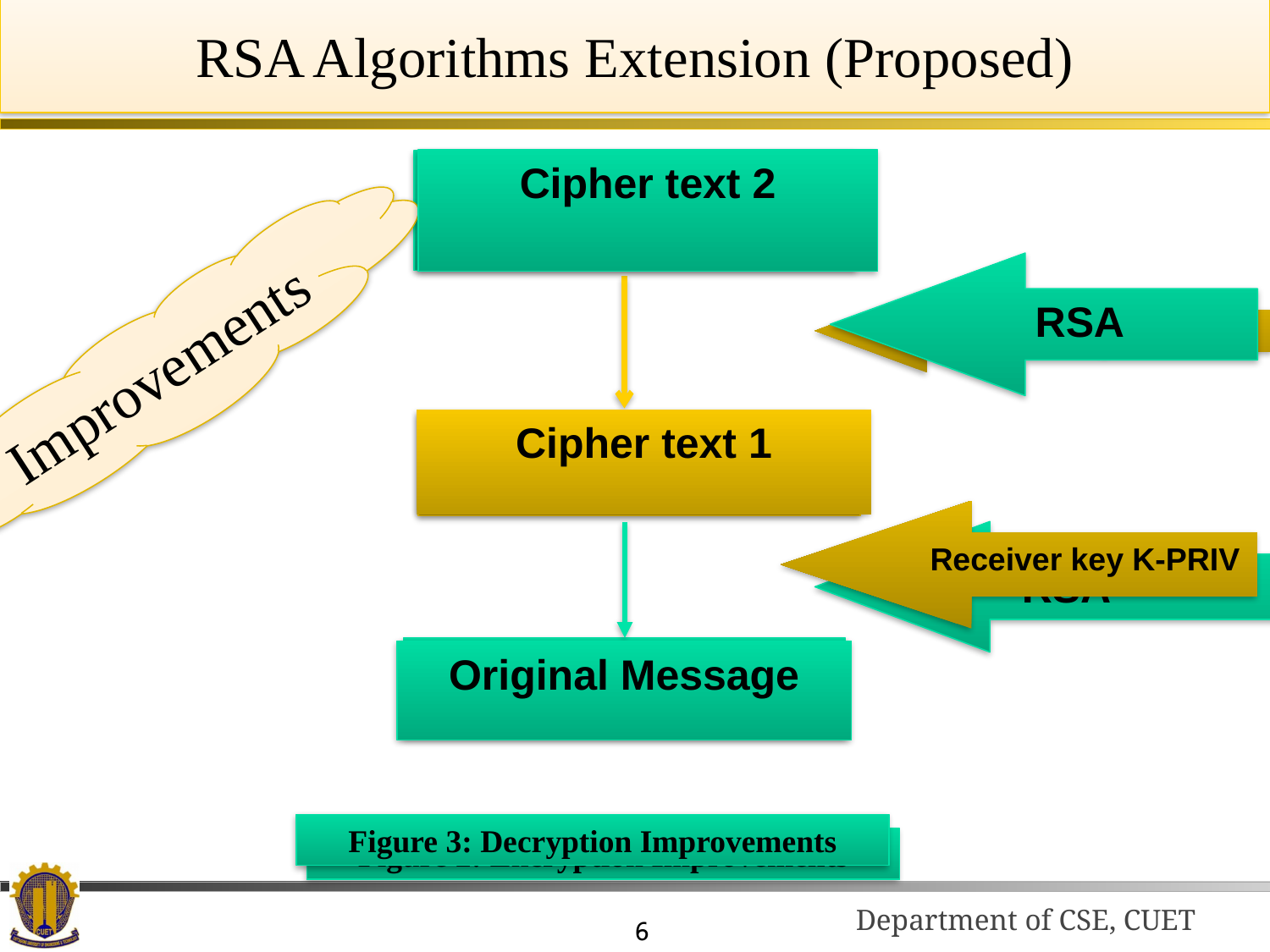

# RSA Algorithms Extension (Proposed)

Cipher text 2
Original Message
        RSA
           Sender key K-PUB
Improvements
Cipher text 1

Cipher text1
       Receiver key K-PRIV
                  RSA
Cipher text 2

Original Message

Figure 3: Decryption Improvements
Figure 2: Encryption Improvements